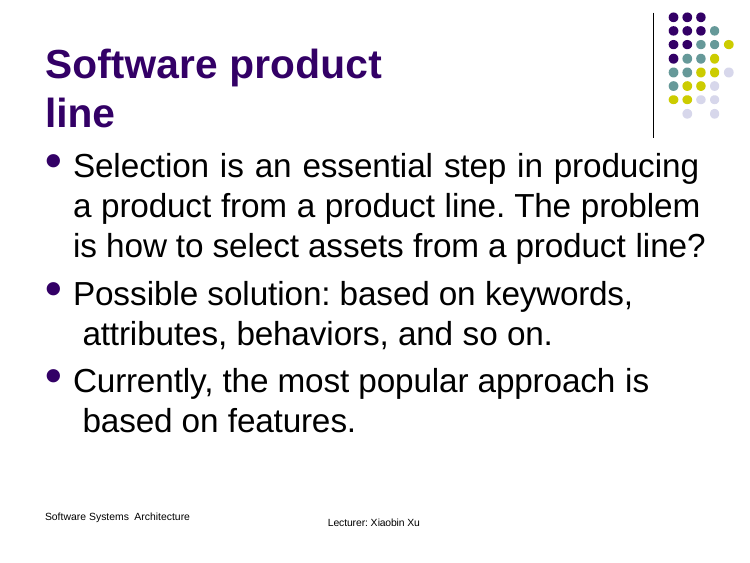

# Software product line
Selection is an essential step in producing  a product from a product line. The problem  is how to select assets from a product line?
Possible solution: based on keywords,  attributes, behaviors, and so on.
Currently, the most popular approach is  based on features.
Software Systems  Architecture
Lecturer: Xiaobin Xu